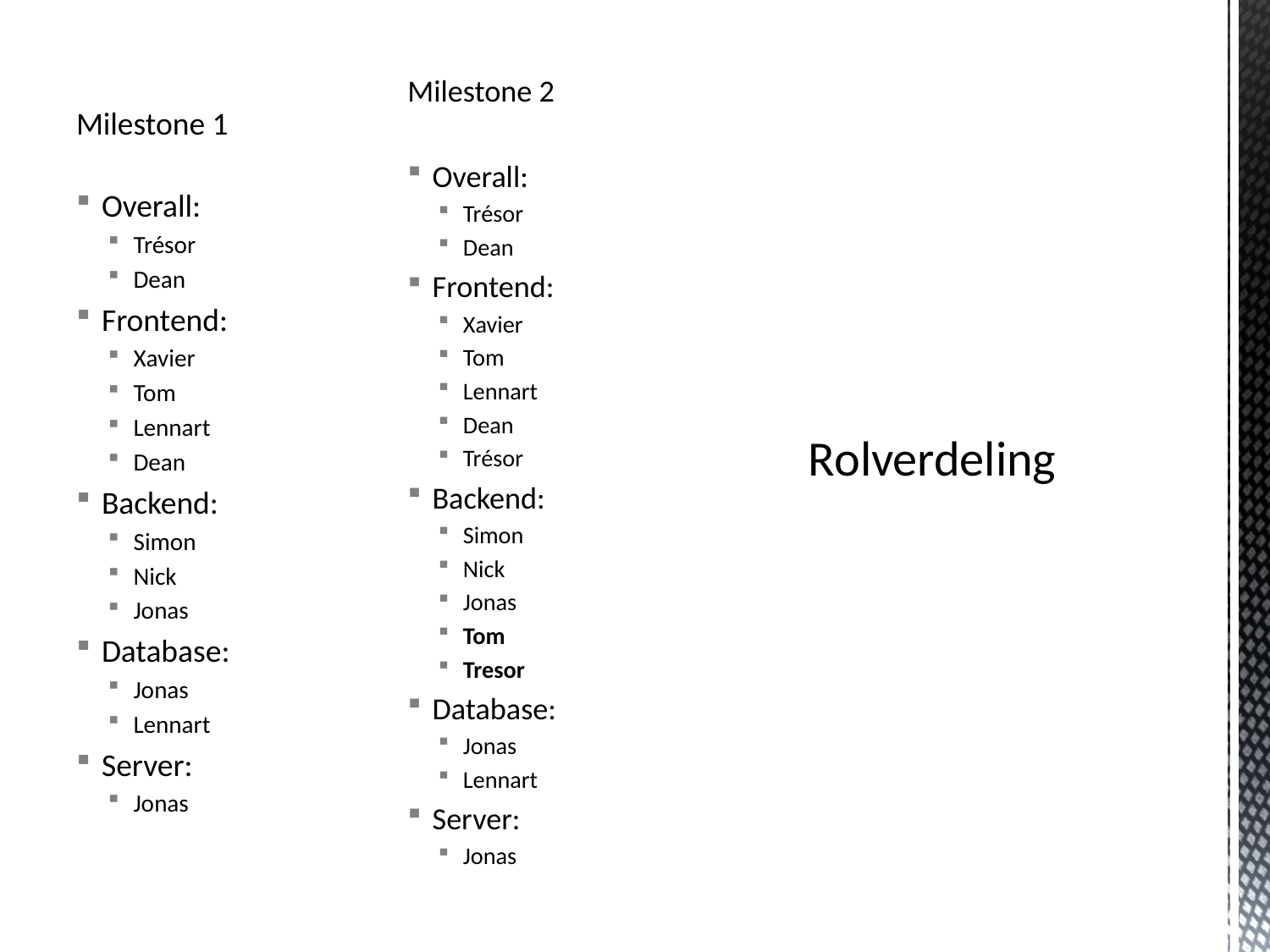

# Rolverdeling
Milestone 1
Overall:
Trésor
Dean
Frontend:
Xavier
Tom
Lennart
Dean
Backend:
Simon
Nick
Jonas
Database:
Jonas
Lennart
Server:
Jonas
Milestone 2

Overall:
Trésor
Dean
Frontend:
Xavier
Tom
Lennart
Dean
Trésor
Backend:
Simon
Nick
Jonas
Tom
Tresor
Database:
Jonas
Lennart
Server:
Jonas